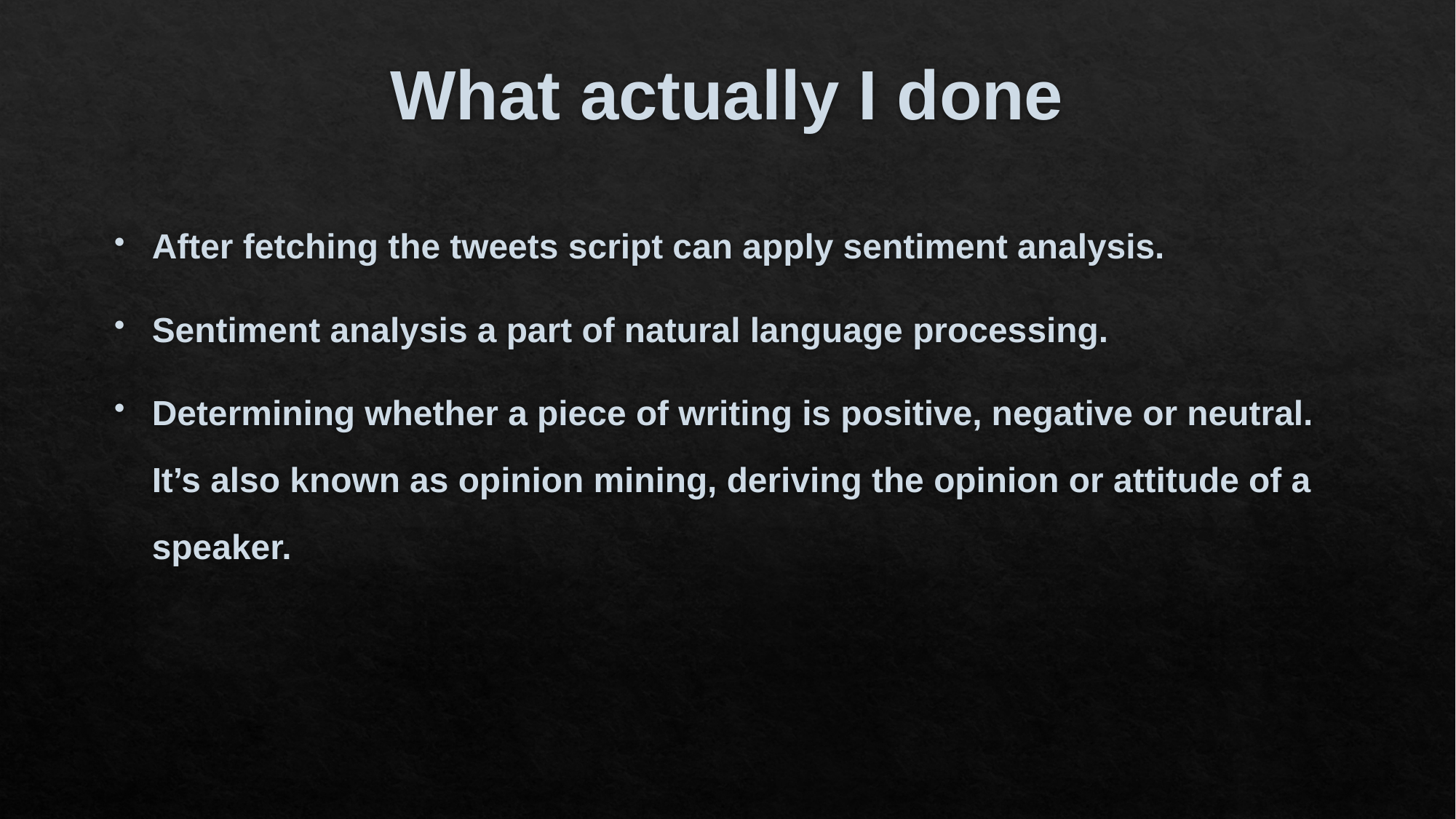

# What actually I done
After fetching the tweets script can apply sentiment analysis.
Sentiment analysis a part of natural language processing.
Determining whether a piece of writing is positive, negative or neutral. It’s also known as opinion mining, deriving the opinion or attitude of a speaker.